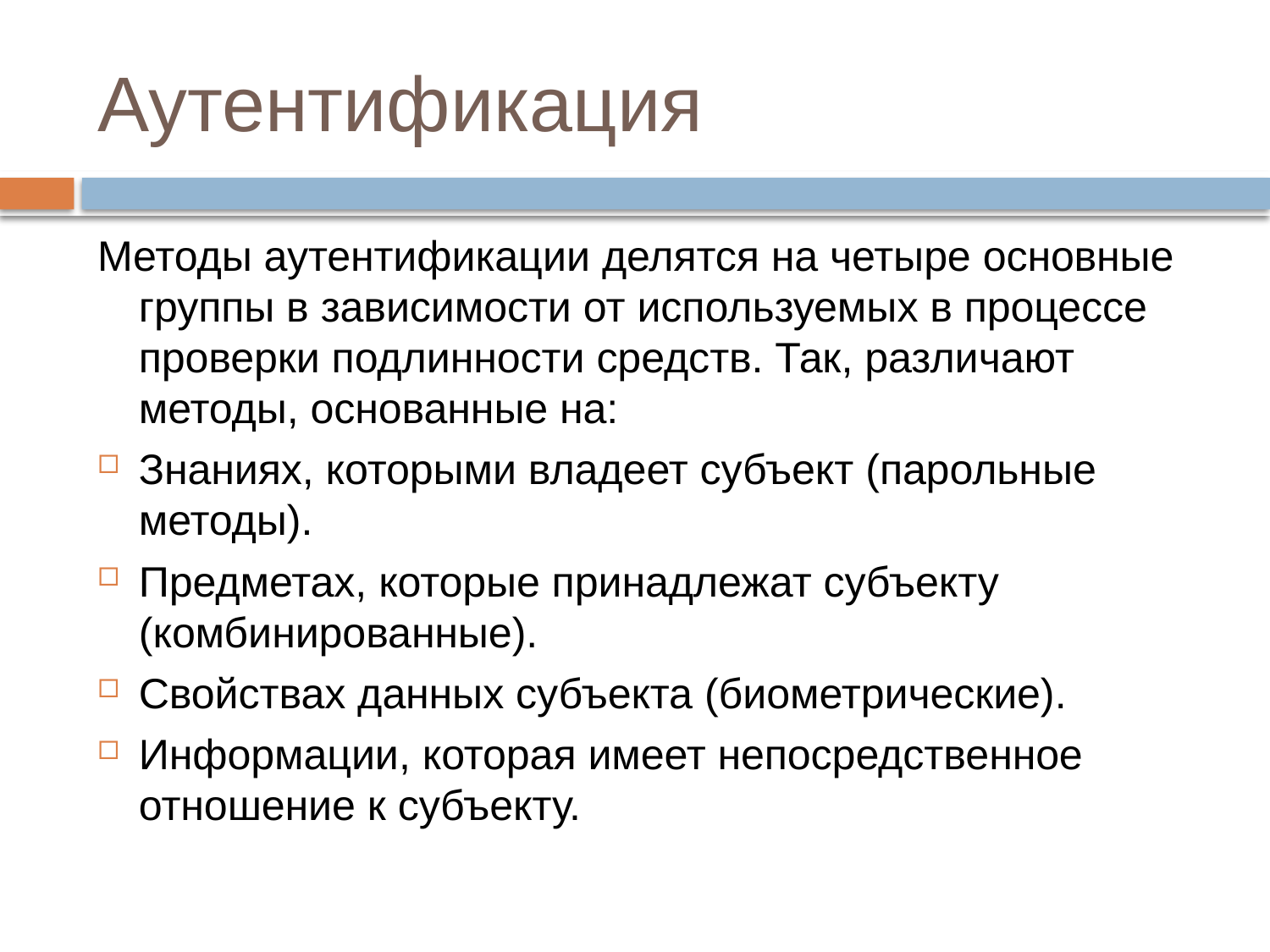

# Аутентификация
Методы аутентификации делятся на четыре основные группы в зависимости от используемых в процессе проверки подлинности средств. Так, различают методы, основанные на:
Знаниях, которыми владеет субъект (парольные методы).
Предметах, которые принадлежат субъекту (комбинированные).
Свойствах данных субъекта (биометрические).
Информации, которая имеет непосредственное отношение к субъекту.